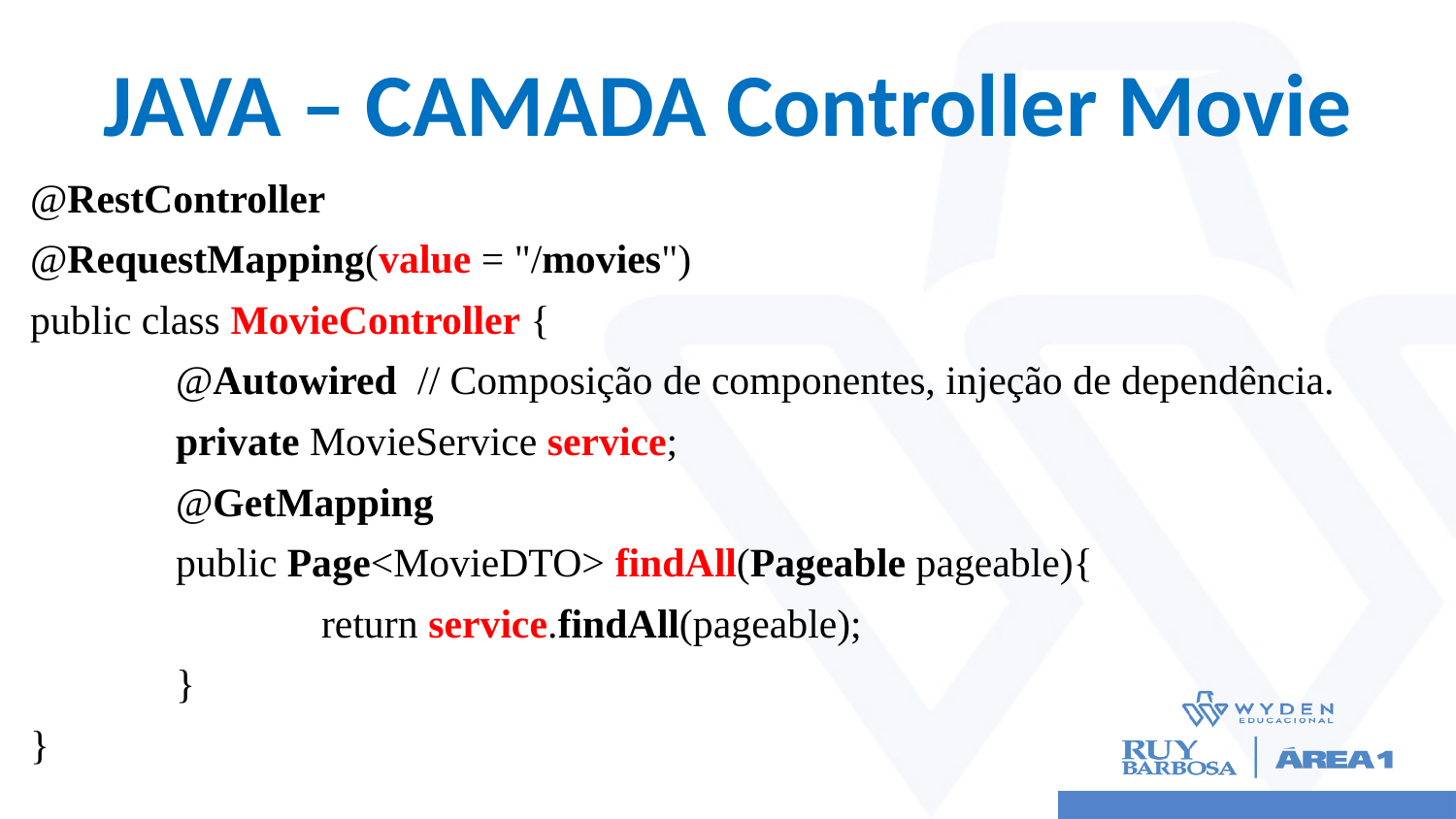

# JAVA – CAMADA Controller Movie
@RestController
@RequestMapping(value = "/movies")
public class MovieController {
	@Autowired  // Composição de componentes, injeção de dependência.
	private MovieService service;
	@GetMapping
	public Page<MovieDTO> findAll(Pageable pageable){
		return service.findAll(pageable);
	}
}